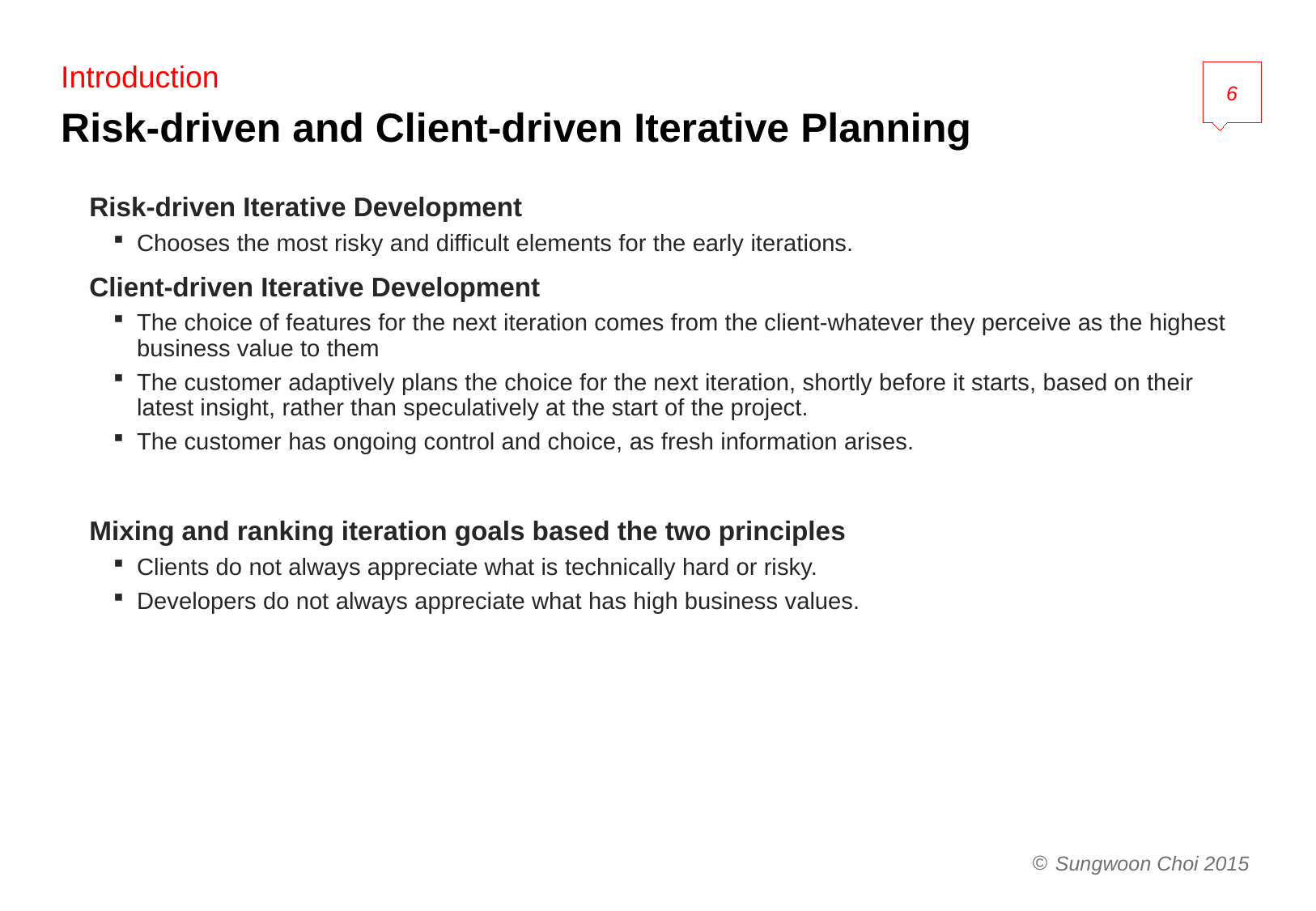

Introduction
6
# Risk-driven and Client-driven Iterative Planning
Risk-driven Iterative Development
Chooses the most risky and difficult elements for the early iterations.
Client-driven Iterative Development
The choice of features for the next iteration comes from the client-whatever they perceive as the highest business value to them
The customer adaptively plans the choice for the next iteration, shortly before it starts, based on their latest insight, rather than speculatively at the start of the project.
The customer has ongoing control and choice, as fresh information arises.

Mixing and ranking iteration goals based the two principles
Clients do not always appreciate what is technically hard or risky.
Developers do not always appreciate what has high business values.
Sungwoon Choi 2015